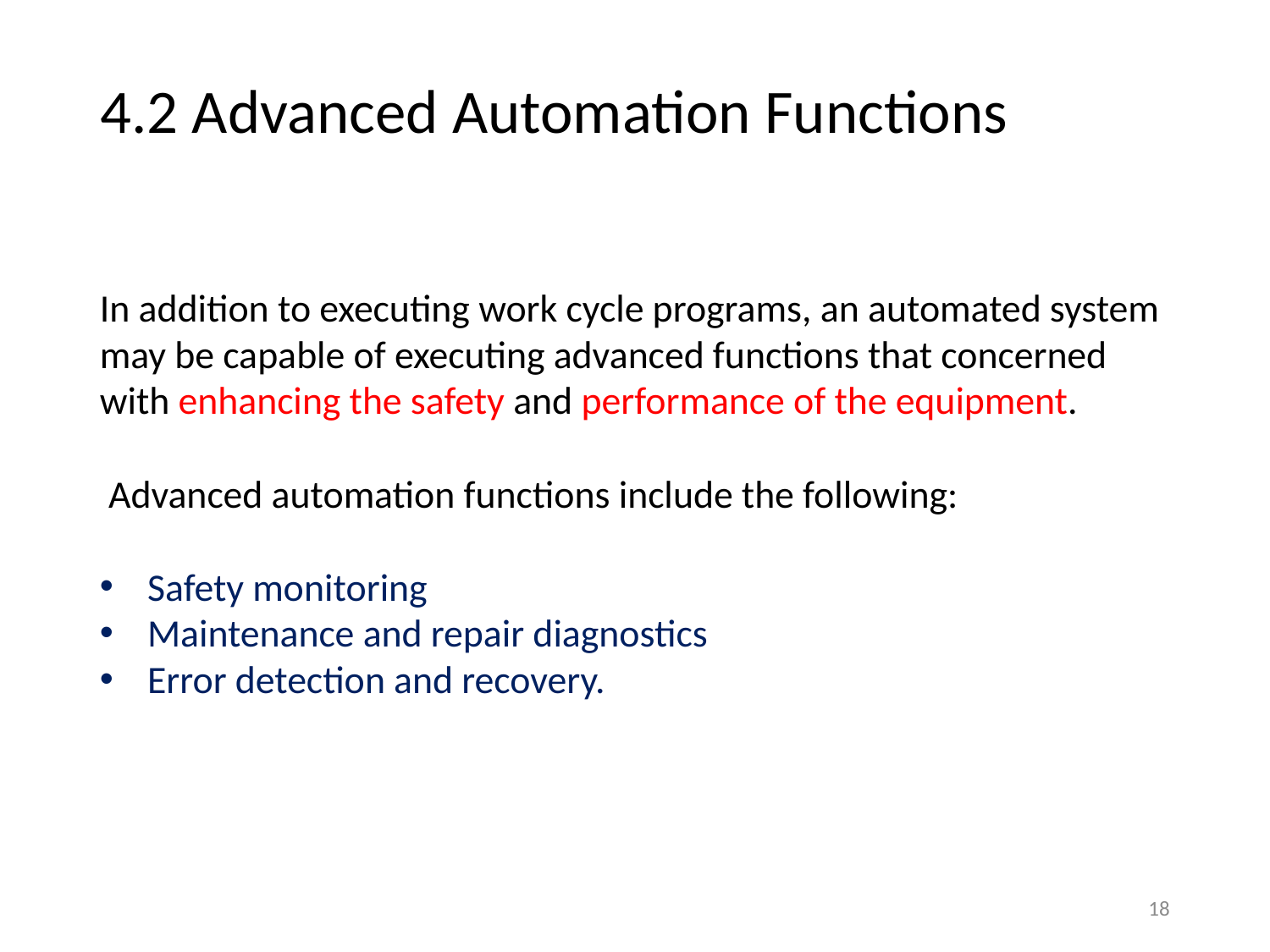

# 4.2 Advanced Automation Functions
In addition to executing work cycle programs, an automated system may be capable of executing advanced functions that concerned with enhancing the safety and performance of the equipment.

 Advanced automation functions include the following:

Safety monitoring
Maintenance and repair diagnostics
Error detection and recovery.
18